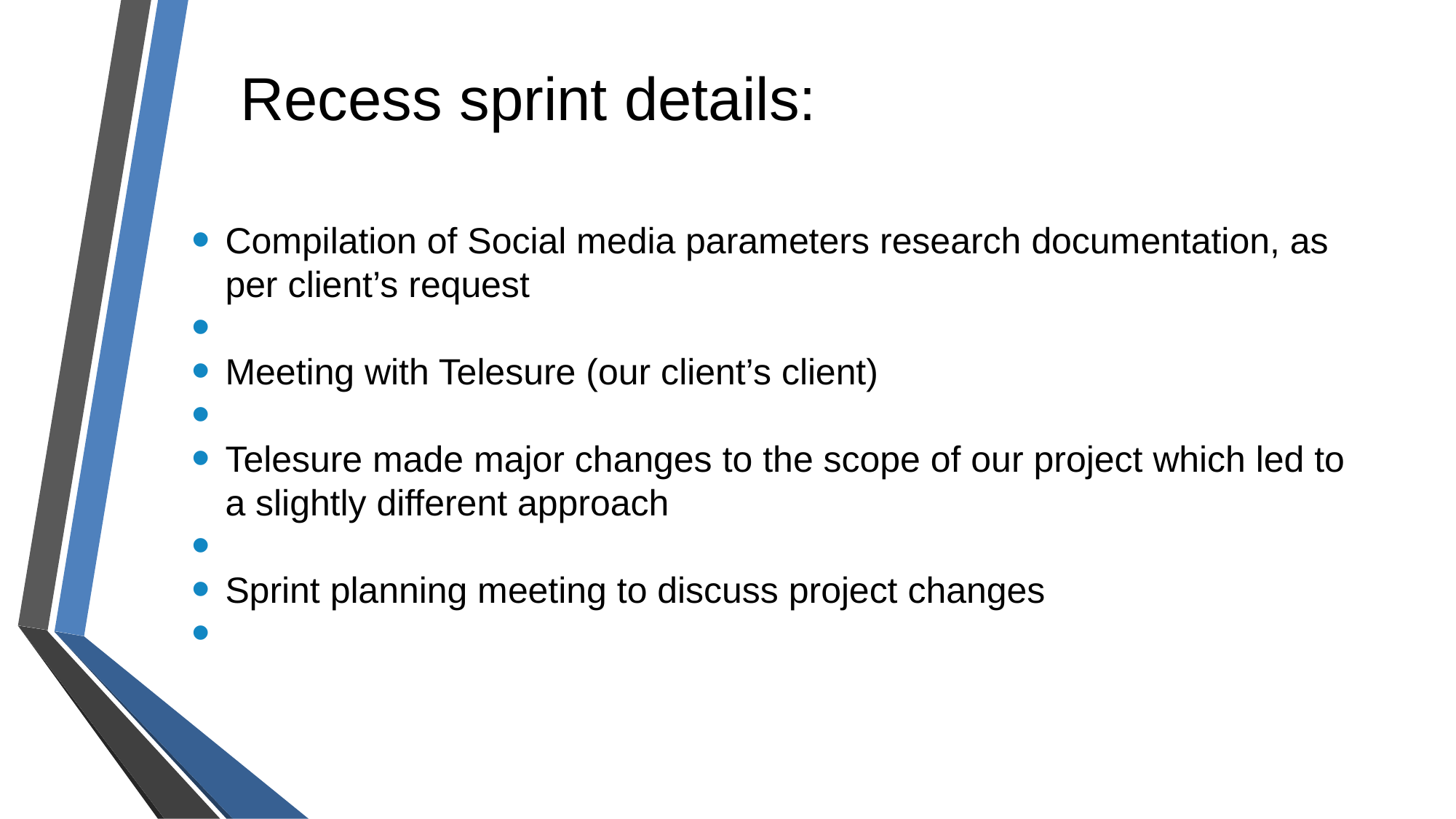

Recess sprint details:

Compilation of Social media parameters research documentation, as per client’s request

Meeting with Telesure (our client’s client)

Telesure made major changes to the scope of our project which led to a slightly different approach

Sprint planning meeting to discuss project changes